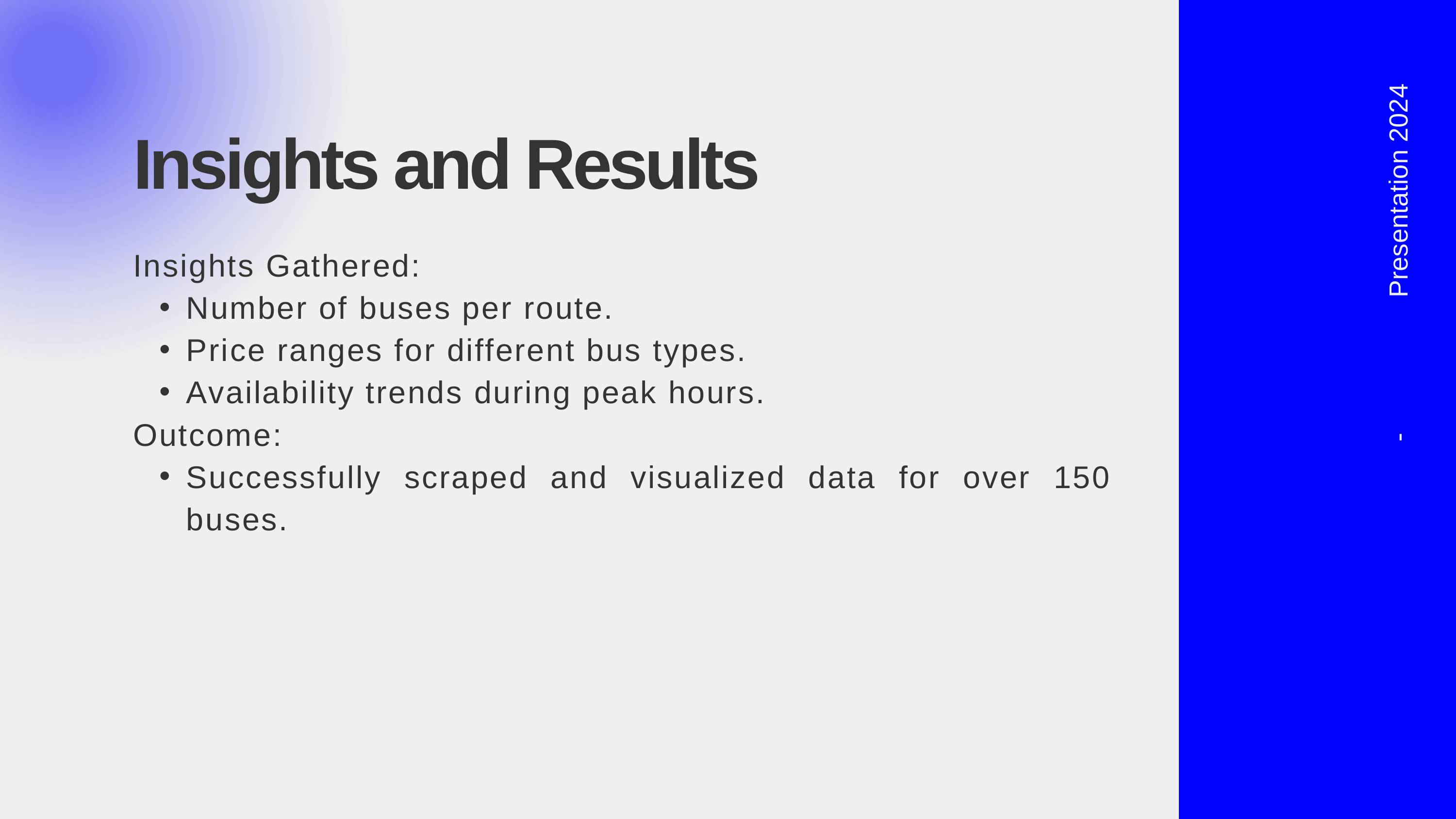

Insights and Results
Presentation 2024
Insights Gathered:
Number of buses per route.
Price ranges for different bus types.
Availability trends during peak hours.
Outcome:
Successfully scraped and visualized data for over 150 buses.

-